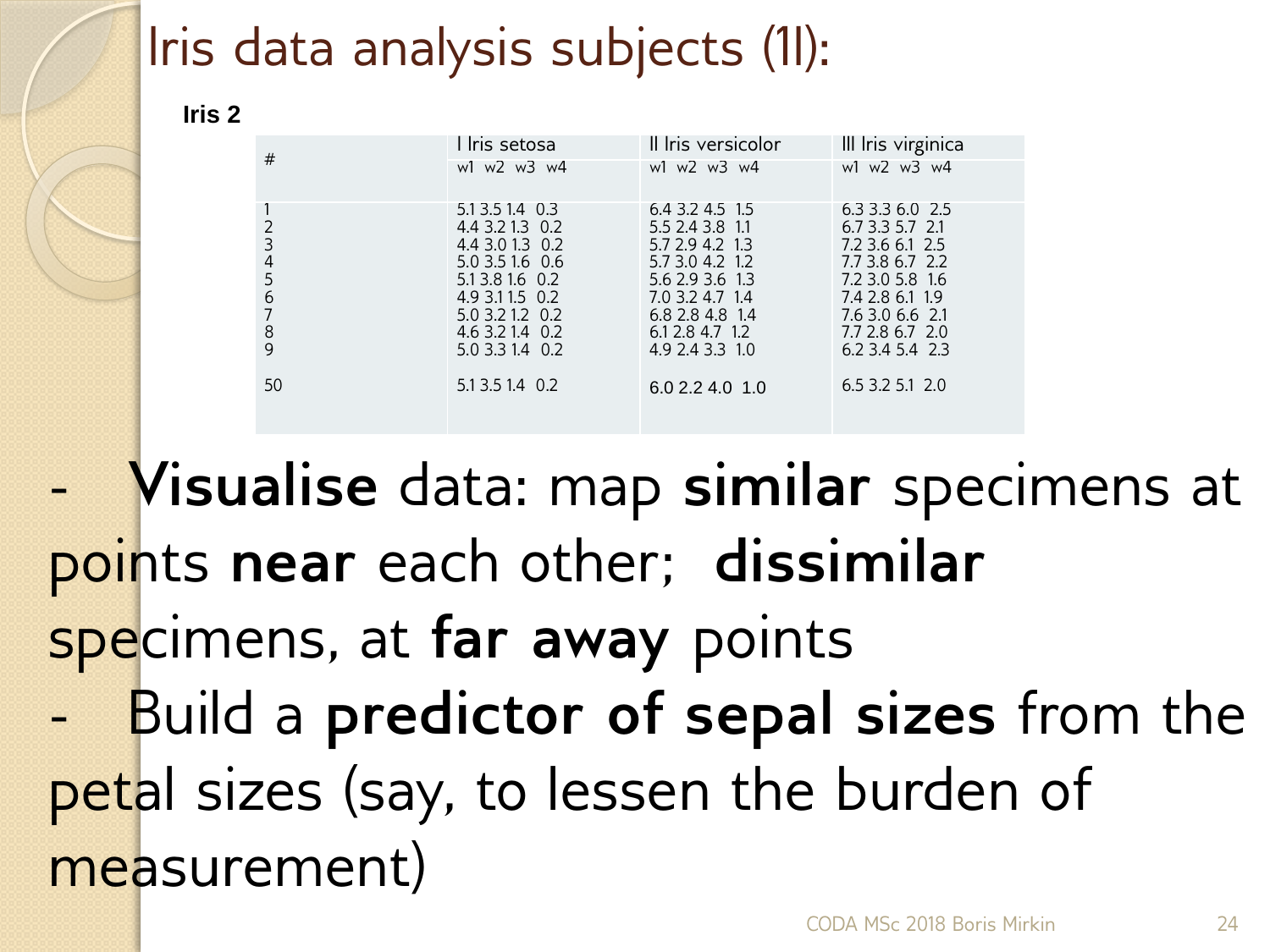

# Iris data analysis subjects (1I):

Iris 2
| # | I Iris setosa | II Iris versicolor | III Iris virginica |
| --- | --- | --- | --- |
|  | w1 w2 w3 w4 | w1 w2 w3 w4 | w1 w2 w3 w4 |
| 1 2 3 4 5 6 7 8 9   50 | 5.1 3.5 1.4 0.3 4.4 3.2 1.3 0.2 4.4 3.0 1.3 0.2 5.0 3.5 1.6 0.6 5.1 3.8 1.6 0.2 4.9 3.1 1.5 0.2 5.0 3.2 1.2 0.2 4.6 3.2 1.4 0.2 5.0 3.3 1.4 0.2 5.1 3.5 1.4 0.2 | 6.4 3.2 4.5 1.5 5.5 2.4 3.8 1.1 5.7 2.9 4.2 1.3 5.7 3.0 4.2 1.2 5.6 2.9 3.6 1.3 7.0 3.2 4.7 1.4 6.8 2.8 4.8 1.4 6.1 2.8 4.7 1.2 4.9 2.4 3.3 1.0   6.0 2.2 4.0 1.0 | 6.3 3.3 6.0 2.5 6.7 3.3 5.7 2.1 7.2 3.6 6.1 2.5 7.7 3.8 6.7 2.2 7.2 3.0 5.8 1.6 7.4 2.8 6.1 1.9 7.6 3.0 6.6 2.1 7.7 2.8 6.7 2.0 6.2 3.4 5.4 2.3  6.5 3.2 5.1 2.0 |

-   Visualise data: map similar specimens at points near each other;  dissimilar specimens, at far away points
-   Build a predictor of sepal sizes from the petal sizes (say, to lessen the burden of measurement)
CODA MSc 2018 Boris Mirkin
24